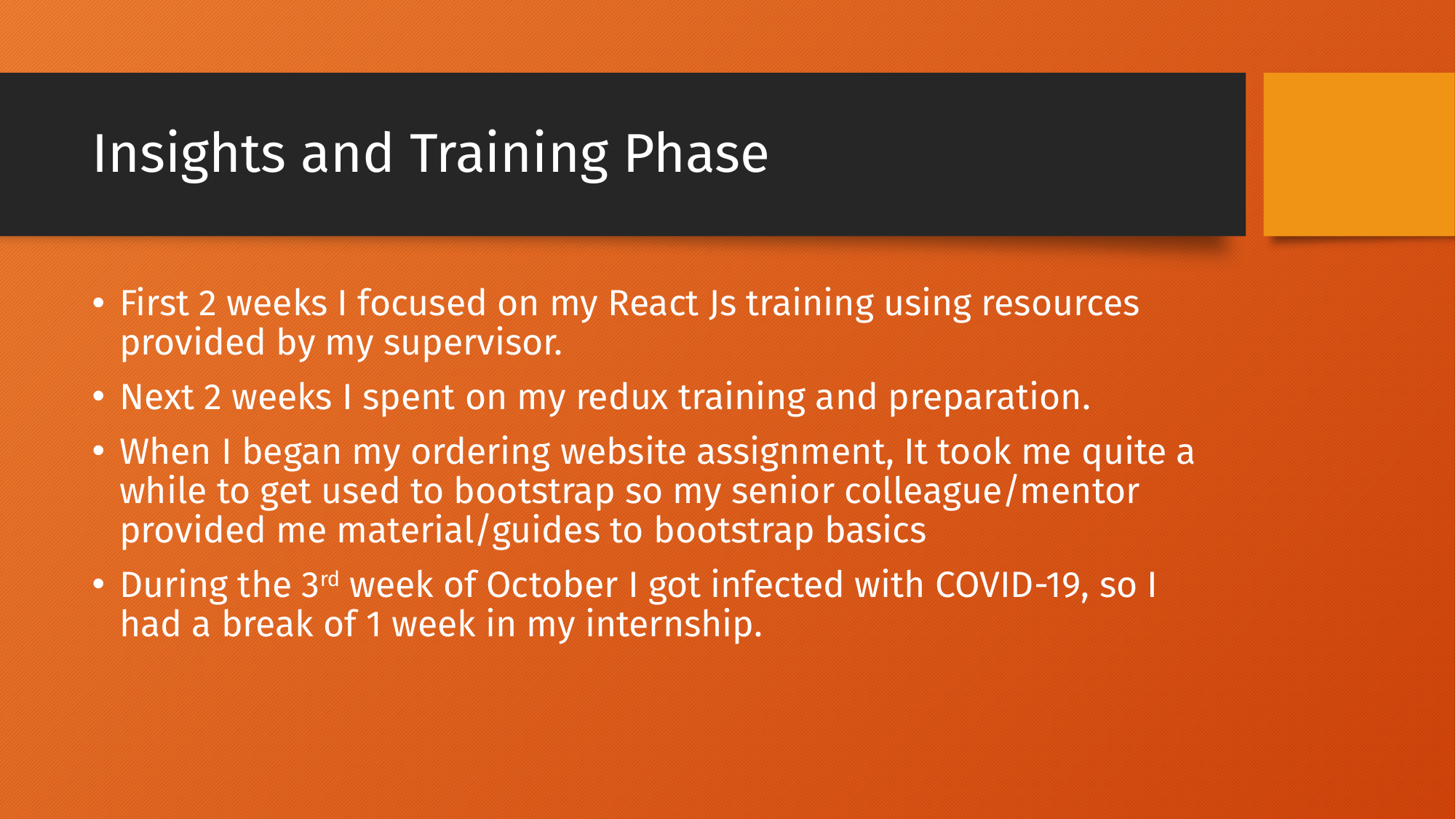

# Insights and Training Phase
First 2 weeks I focused on my React Js training using resources provided by my supervisor.
Next 2 weeks I spent on my redux training and preparation.
When I began my ordering website assignment, It took me quite a while to get used to bootstrap so my senior colleague/mentor provided me material/guides to bootstrap basics
During the 3rd week of October I got infected with COVID-19, so I had a break of 1 week in my internship.